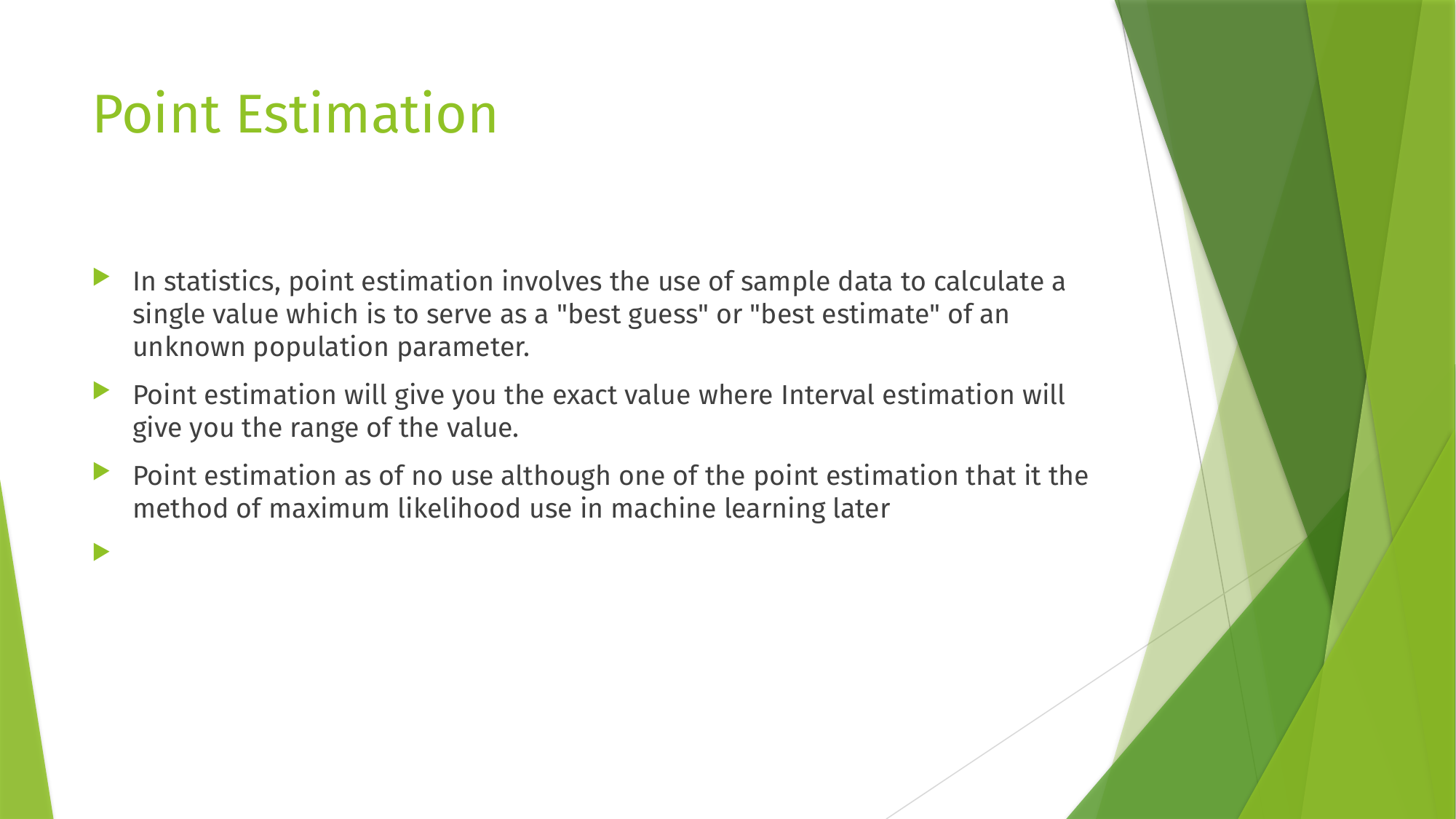

# Point Estimation
In statistics, point estimation involves the use of sample data to calculate a single value which is to serve as a "best guess" or "best estimate" of an unknown population parameter.
Point estimation will give you the exact value where Interval estimation will give you the range of the value.
Point estimation as of no use although one of the point estimation that it the method of maximum likelihood use in machine learning later